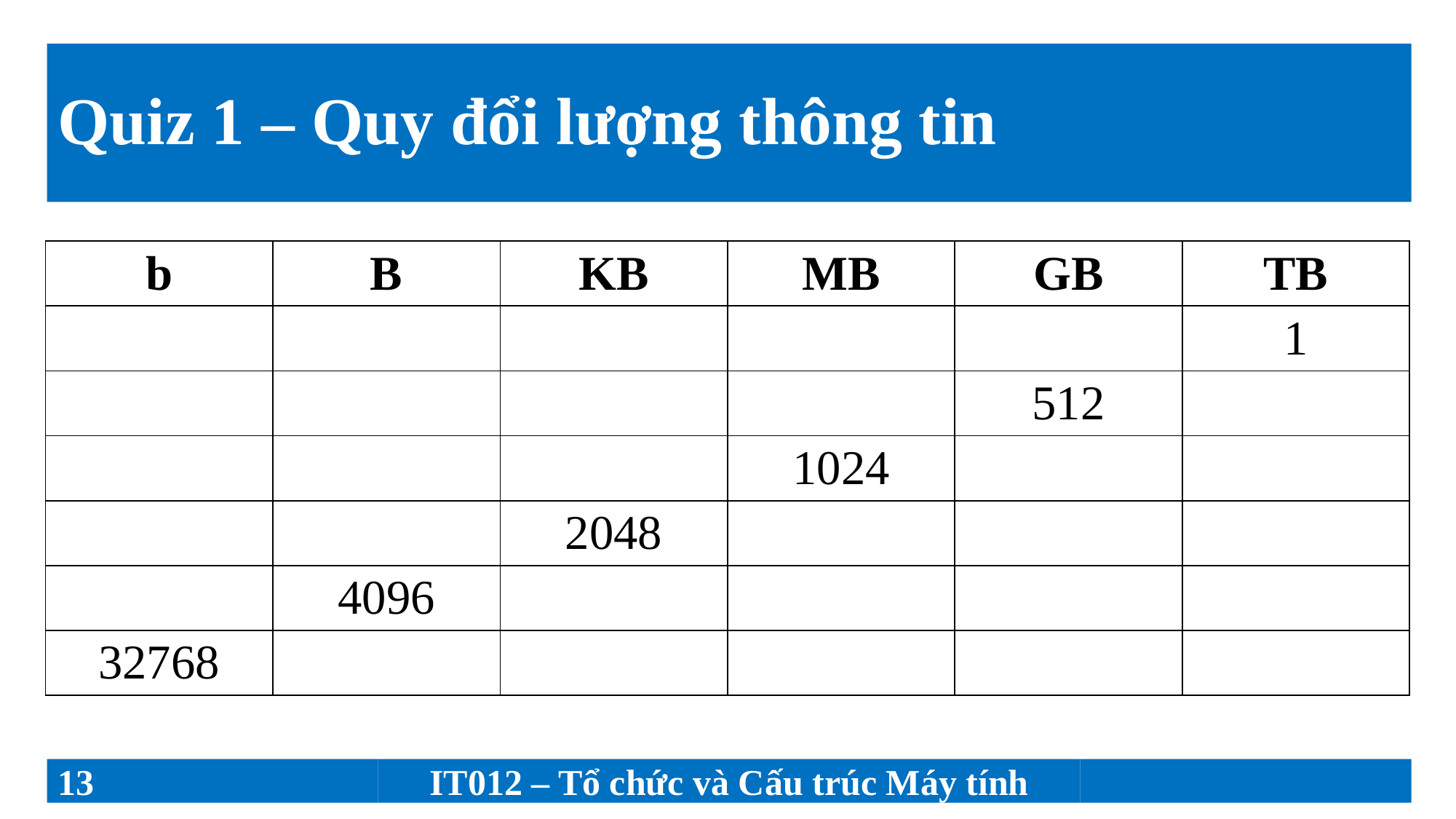

# Quiz 1 – Quy đổi lượng thông tin
| b | B | KB | MB | GB | TB |
| --- | --- | --- | --- | --- | --- |
|  |  |  |  |  | 1 |
|  |  |  |  | 512 |  |
|  |  |  | 1024 |  |  |
|  |  | 2048 |  |  |  |
|  | 4096 |  |  |  |  |
| 32768 |  |  |  |  |  |
13